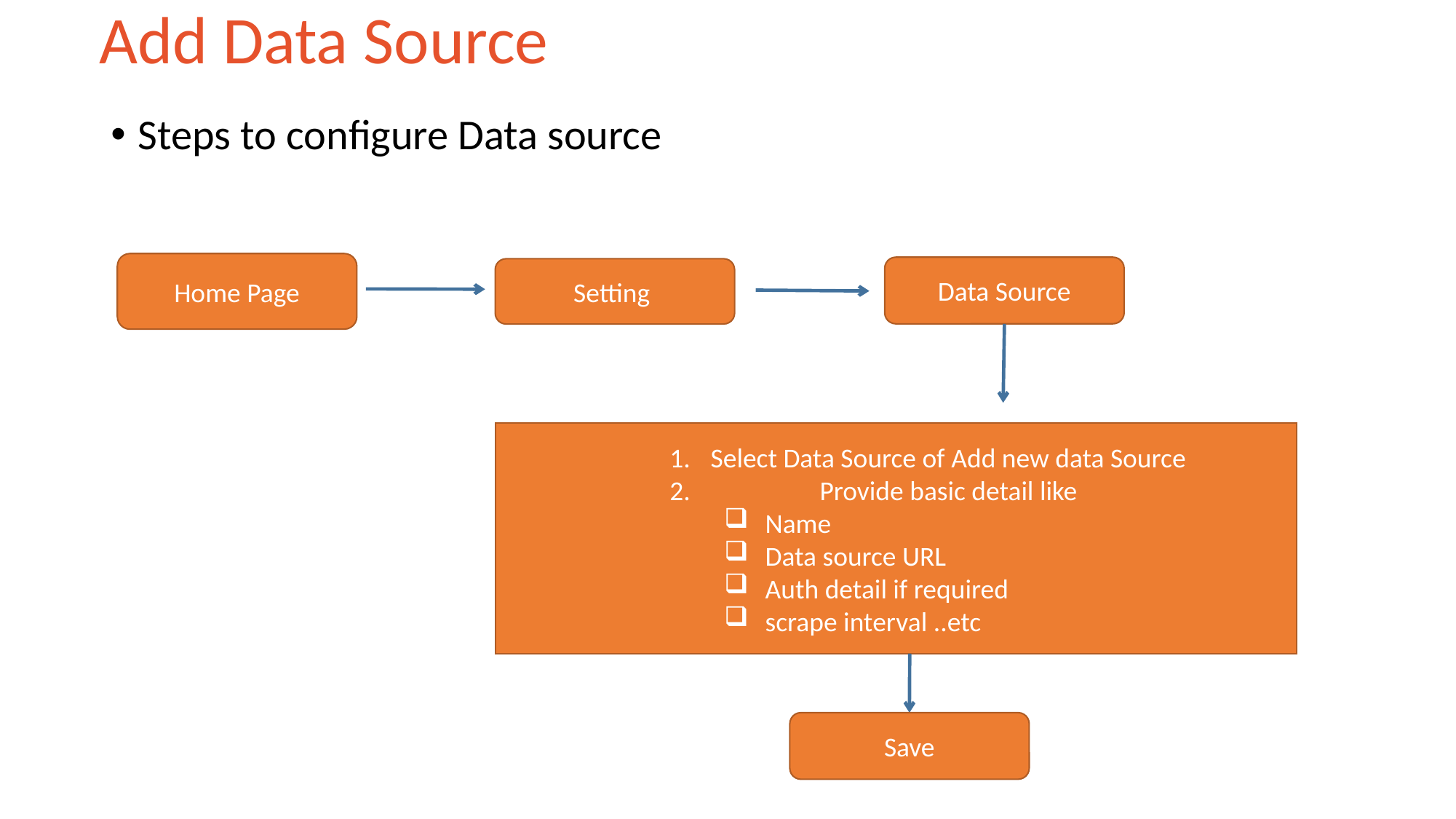

# Add Data Source
Steps to configure Data source

Home Page
Data Source
Setting
Select Data Source of Add new data Source
	Provide basic detail like
Name
Data source URL
Auth detail if required
scrape interval ..etc
Save